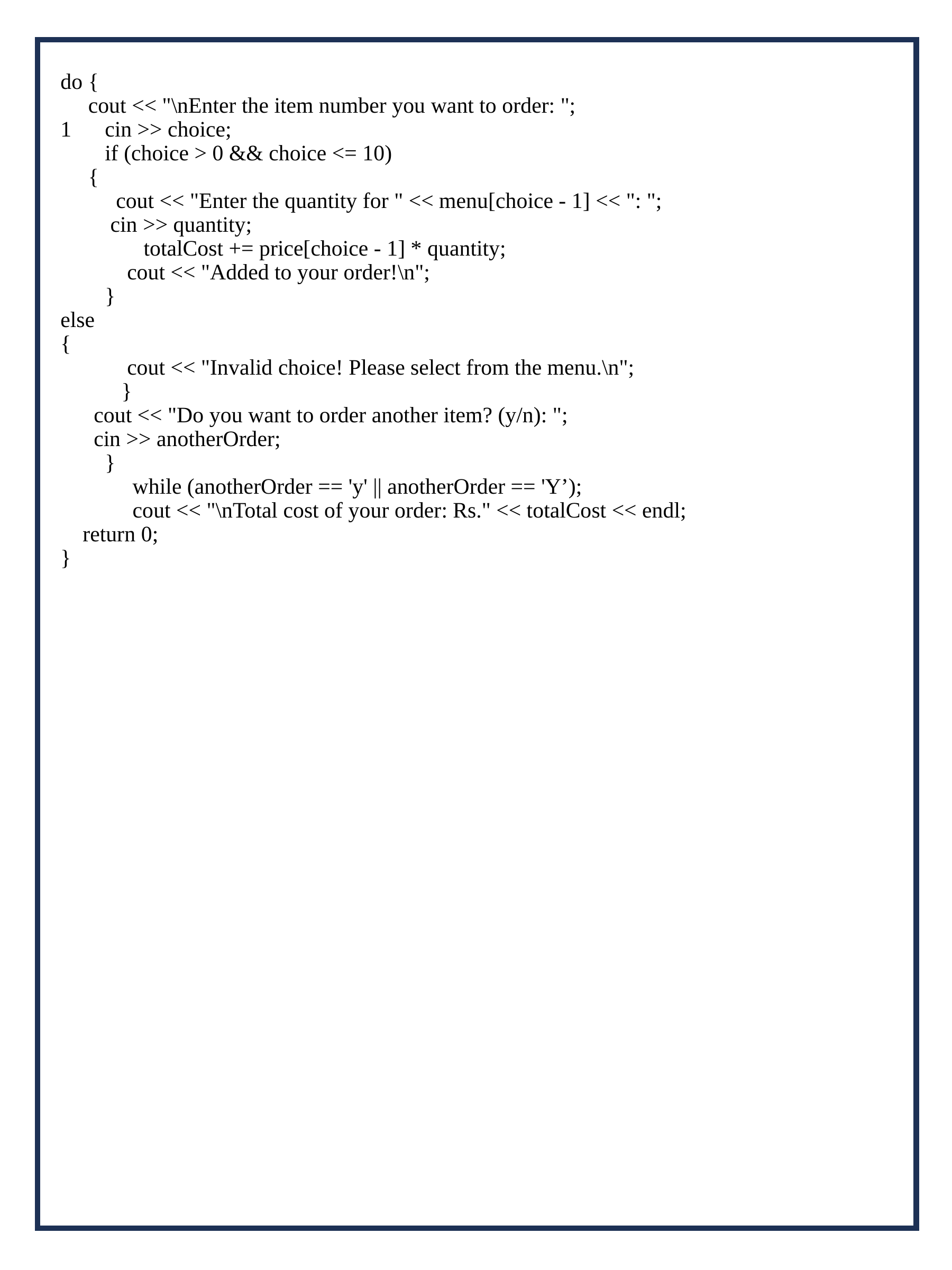

# do { cout << "\nEnter the item number you want to order: "; 1      cin >> choice; if (choice > 0 && choice <= 10) { cout << "Enter the quantity for " << menu[choice - 1] << ": "; cin >> quantity; totalCost += price[choice - 1] * quantity; cout << "Added to your order!\n"; } else { cout << "Invalid choice! Please select from the menu.\n"; } cout << "Do you want to order another item? (y/n): "; cin >> anotherOrder; } while (anotherOrder == 'y' || anotherOrder == 'Y’); cout << "\nTotal cost of your order: Rs." << totalCost << endl;     return 0; }